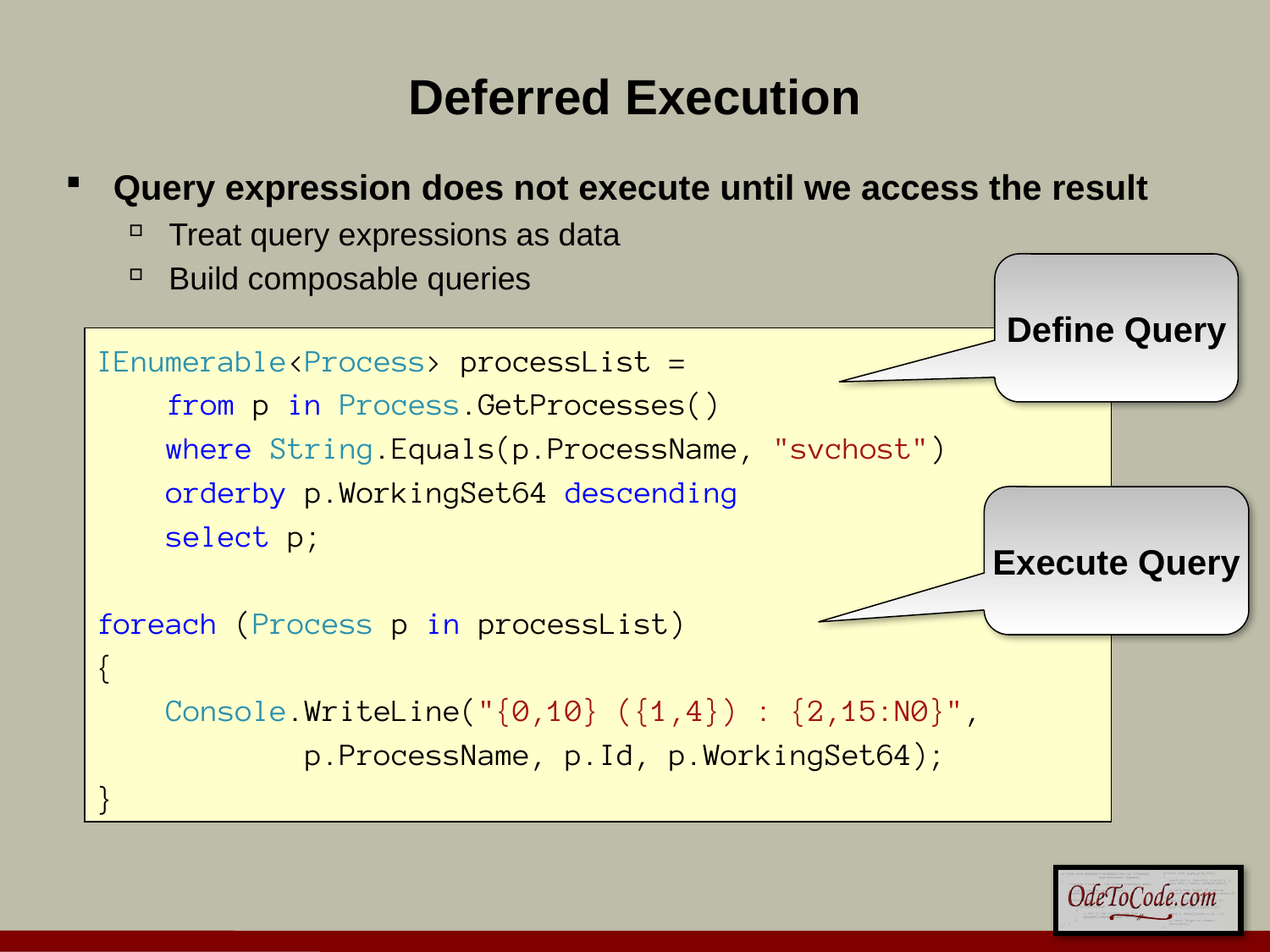

# Deferred Execution
Query expression does not execute until we access the result
Treat query expressions as data
Build composable queries

Define Query
IEnumerable<Process> processList =
    from p in Process.GetProcesses()
    where String.Equals(p.ProcessName, "svchost")
    orderby p.WorkingSet64 descending
    select p;

foreach (Process p in processList)
{
    Console.WriteLine("{0,10} ({1,4}) : {2,15:N0}",
            p.ProcessName, p.Id, p.WorkingSet64);
}
Execute Query